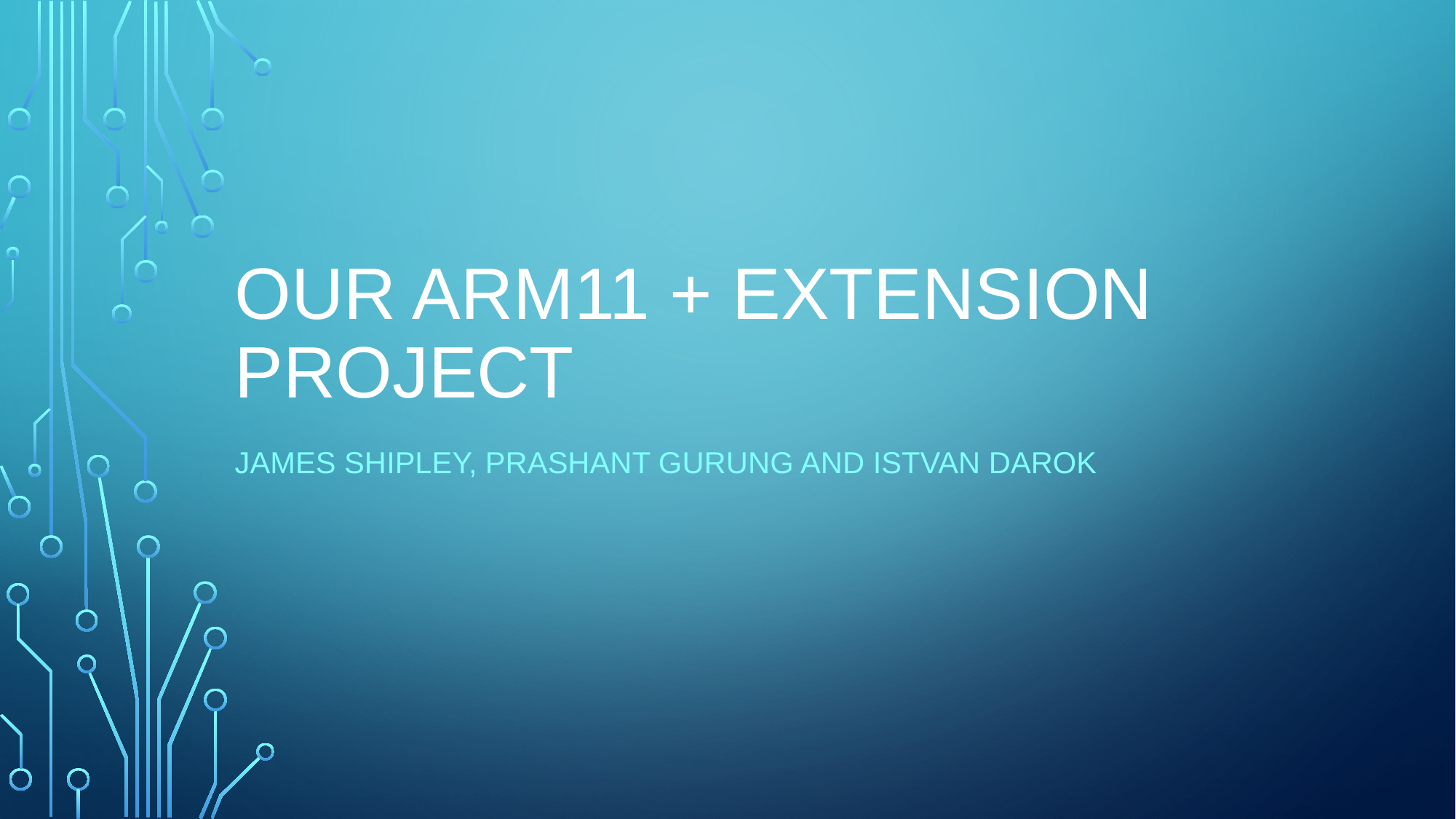

# Our ARM11 + extension project
James Shipley, Prashant Gurung and Istvan Darok